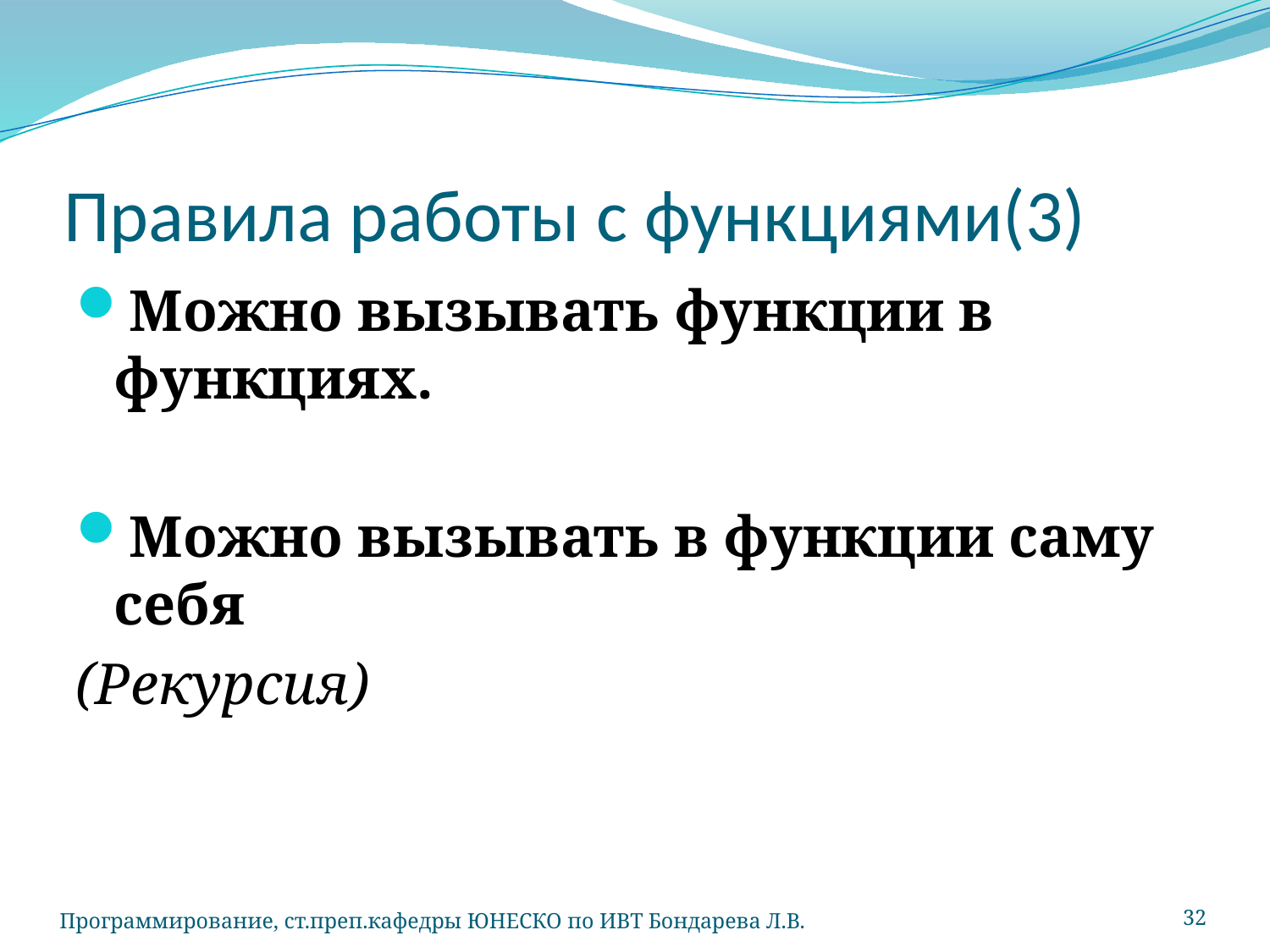

# Правила работы с функциями(3)
Можно вызывать функции в функциях.

Можно вызывать в функции саму себя
(Рекурсия)

Программирование, ст.преп.кафедры ЮНЕСКО по ИВТ Бондарева Л.В.
32